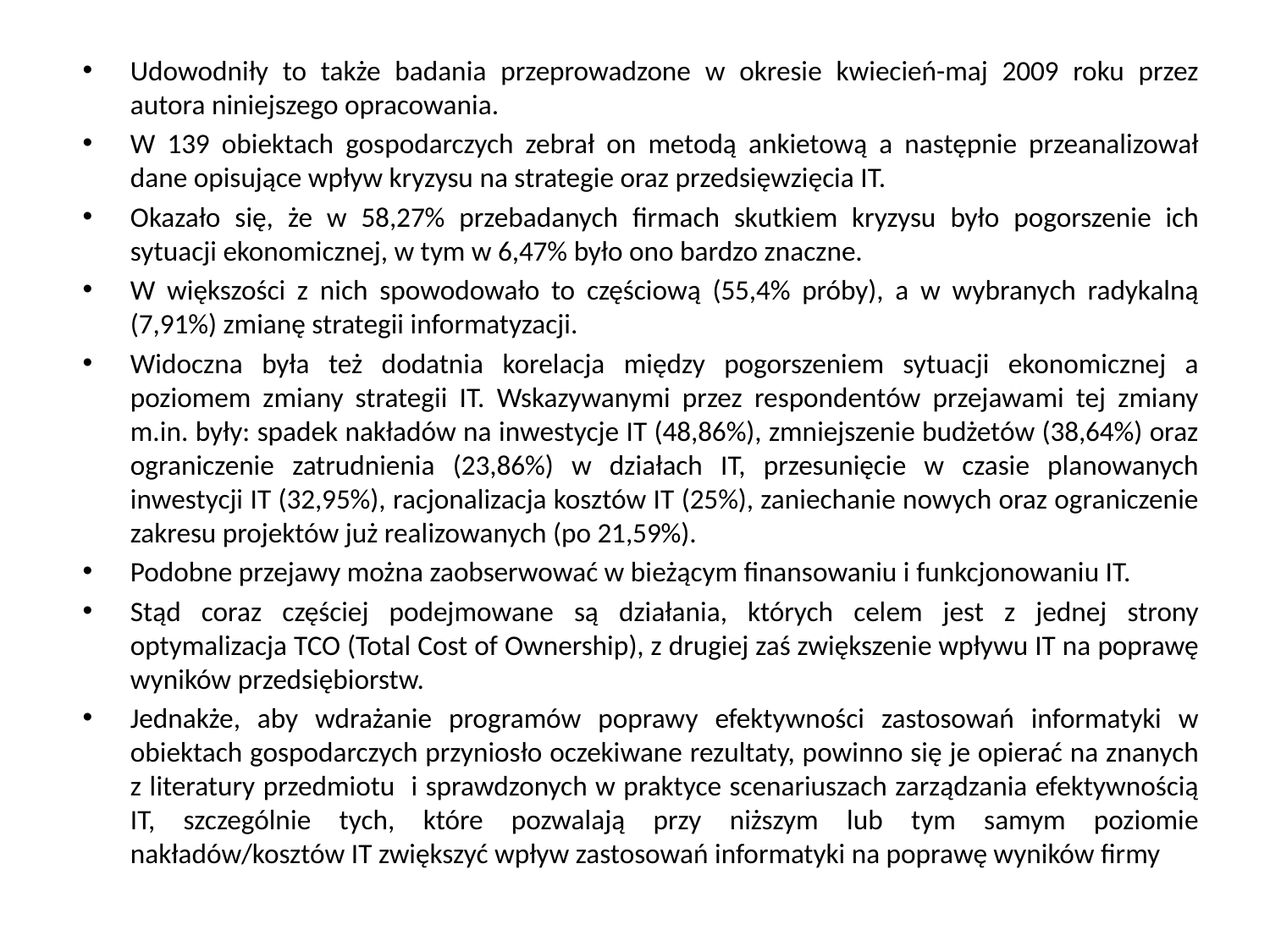

Udowodniły to także badania przeprowadzone w okresie kwiecień-maj 2009 roku przez autora niniejszego opracowania.
W 139 obiektach gospodarczych zebrał on metodą ankietową a następnie przeanalizował dane opisujące wpływ kryzysu na strategie oraz przedsięwzięcia IT.
Okazało się, że w 58,27% przebadanych firmach skutkiem kryzysu było pogorszenie ich sytuacji ekonomicznej, w tym w 6,47% było ono bardzo znaczne.
W większości z nich spowodowało to częściową (55,4% próby), a w wybranych radykalną (7,91%) zmianę strategii informatyzacji.
Widoczna była też dodatnia korelacja między pogorszeniem sytuacji ekonomicznej a poziomem zmiany strategii IT. Wskazywanymi przez respondentów przejawami tej zmiany m.in. były: spadek nakładów na inwestycje IT (48,86%), zmniejszenie budżetów (38,64%) oraz ograniczenie zatrudnienia (23,86%) w działach IT, przesunięcie w czasie planowanych inwestycji IT (32,95%), racjonalizacja kosztów IT (25%), zaniechanie nowych oraz ograniczenie zakresu projektów już realizowanych (po 21,59%).
Podobne przejawy można zaobserwować w bieżącym finansowaniu i funkcjonowaniu IT.
Stąd coraz częściej podejmowane są działania, których celem jest z jednej strony optymalizacja TCO (Total Cost of Ownership), z drugiej zaś zwiększenie wpływu IT na poprawę wyników przedsiębiorstw.
Jednakże, aby wdrażanie programów poprawy efektywności zastosowań informatyki w obiektach gospodarczych przyniosło oczekiwane rezultaty, powinno się je opierać na znanych z literatury przedmiotu  i sprawdzonych w praktyce scenariuszach zarządzania efektywnością IT, szczególnie tych, które pozwalają przy niższym lub tym samym poziomie nakładów/kosztów IT zwiększyć wpływ zastosowań informatyki na poprawę wyników firmy